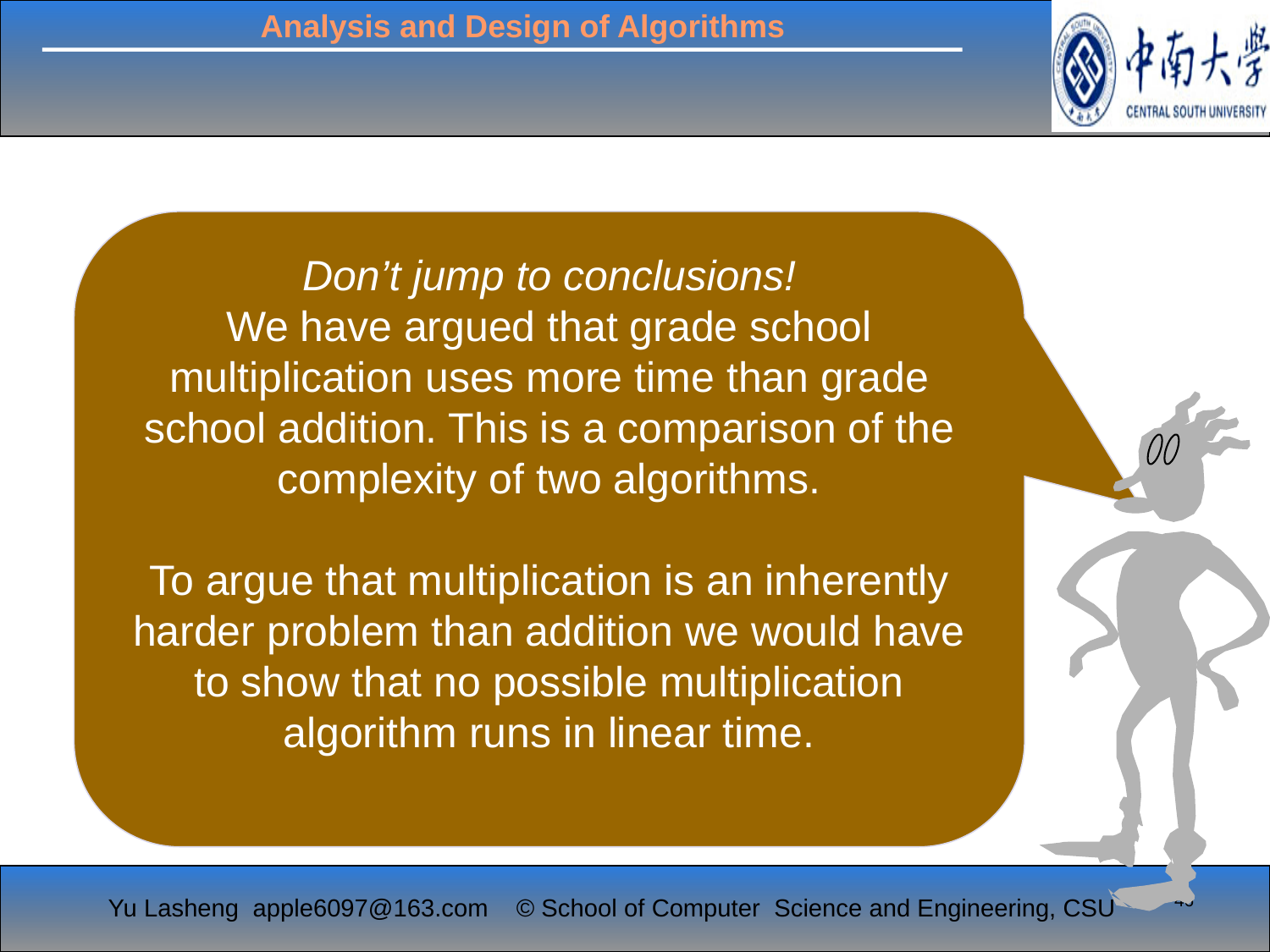

Don’t jump to conclusions!
We have argued that grade school multiplication uses more time than grade school addition. This is a comparison of the complexity of two algorithms.

To argue that multiplication is an inherently harder problem than addition we would have to show that no possible multiplication algorithm runs in linear time.

46